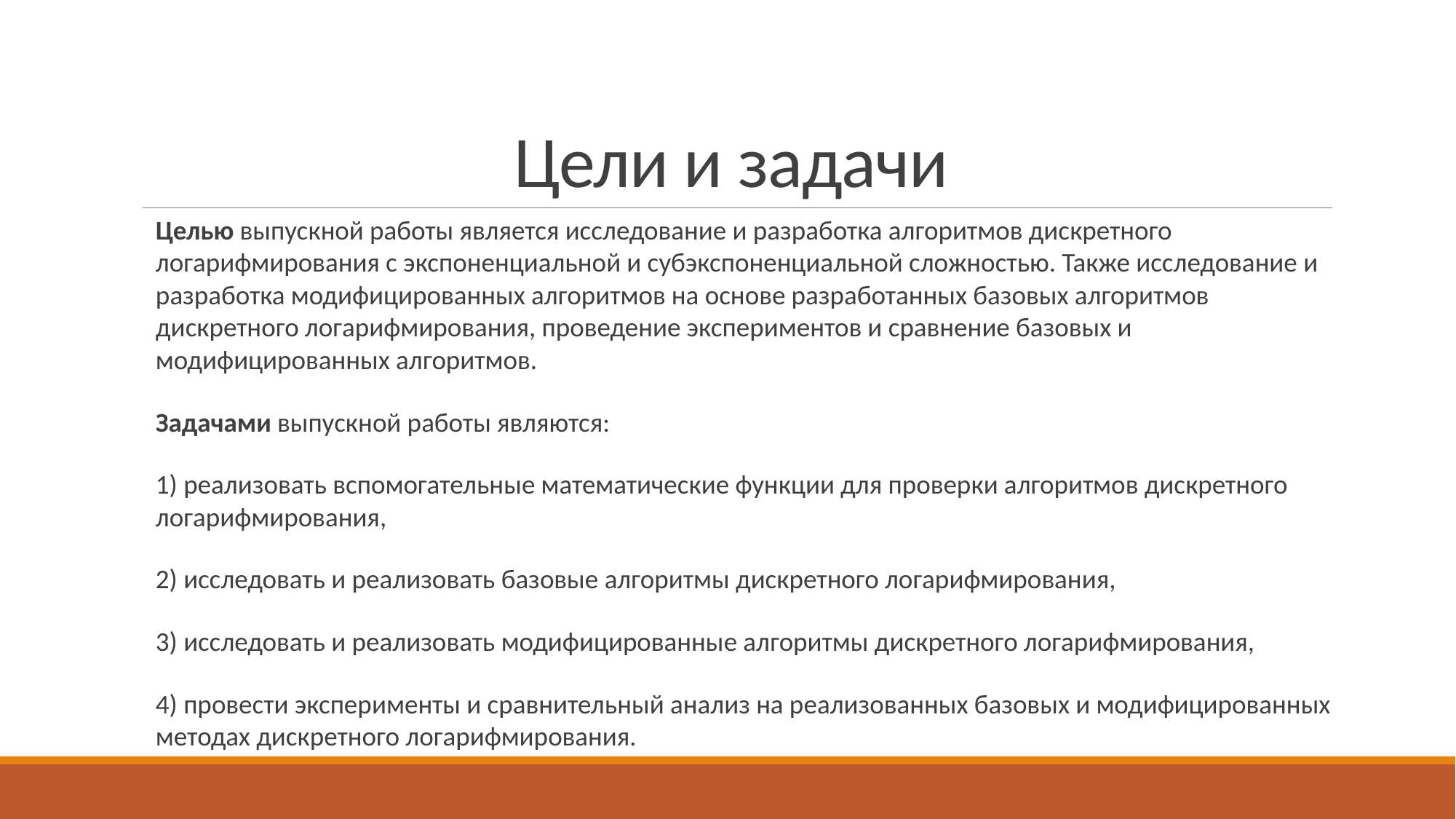

# Цели и задачи
Целью выпускной работы является исследование и разработка алгоритмов дискретного логарифмирования с экспоненциальной и субэкспоненциальной сложностью. Также исследование и разработка модифицированных алгоритмов на основе разработанных базовых алгоритмов дискретного логарифмирования, проведение экспериментов и сравнение базовых и модифицированных алгоритмов.
Задачами выпускной работы являются:
1) реализовать вспомогательные математические функции для проверки алгоритмов дискретного логарифмирования,
2) исследовать и реализовать базовые алгоритмы дискретного логарифмирования,
3) исследовать и реализовать модифицированные алгоритмы дискретного логарифмирования,
4) провести эксперименты и сравнительный анализ на реализованных базовых и модифицированных методах дискретного логарифмирования.